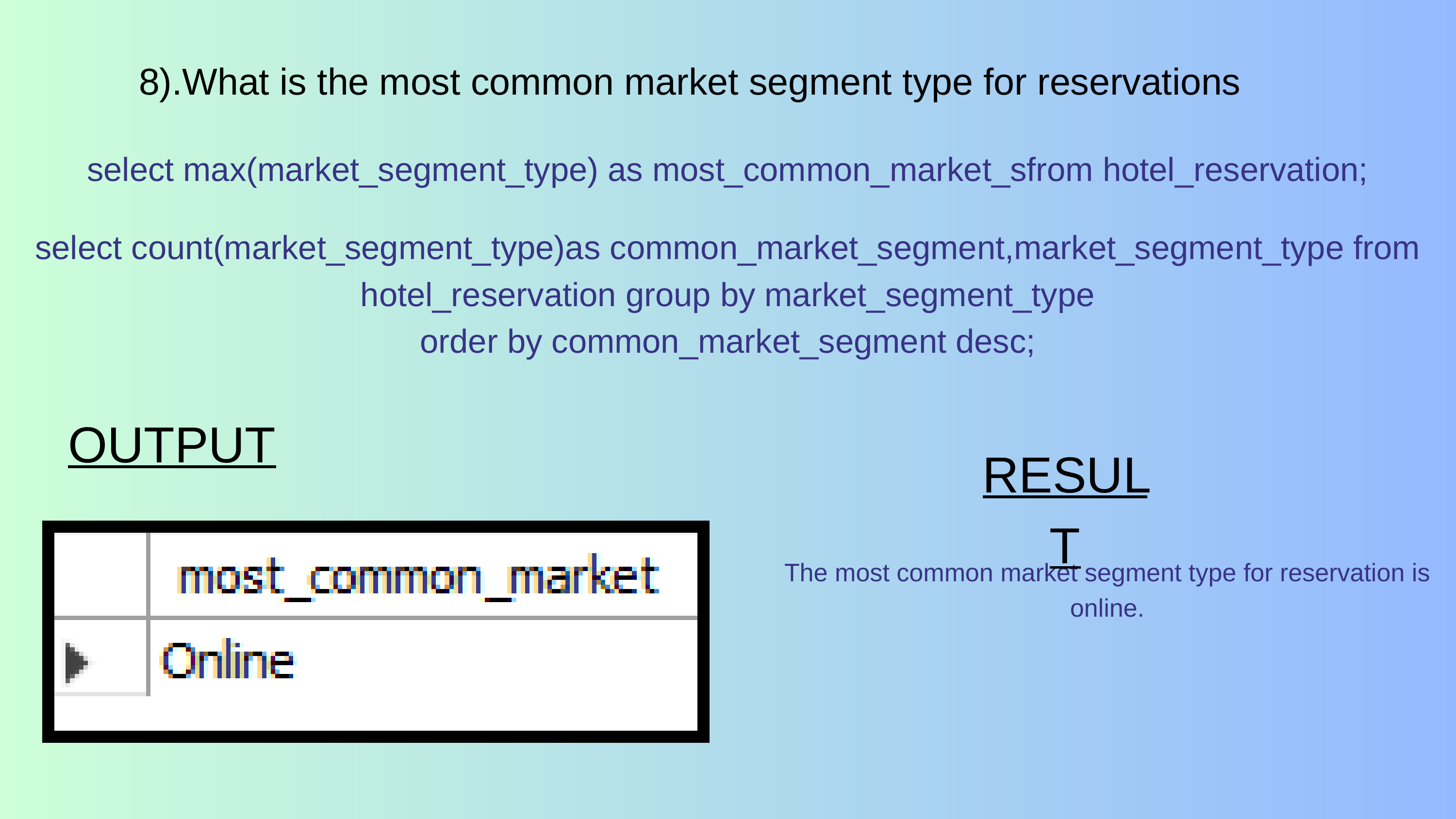

8).What is the most common market segment type for reservations
select max(market_segment_type) as most_common_market_sfrom hotel_reservation;
select count(market_segment_type)as common_market_segment,market_segment_type from hotel_reservation group by market_segment_type
order by common_market_segment desc;
OUTPUT
RESULT

The most common market segment type for reservation is online.